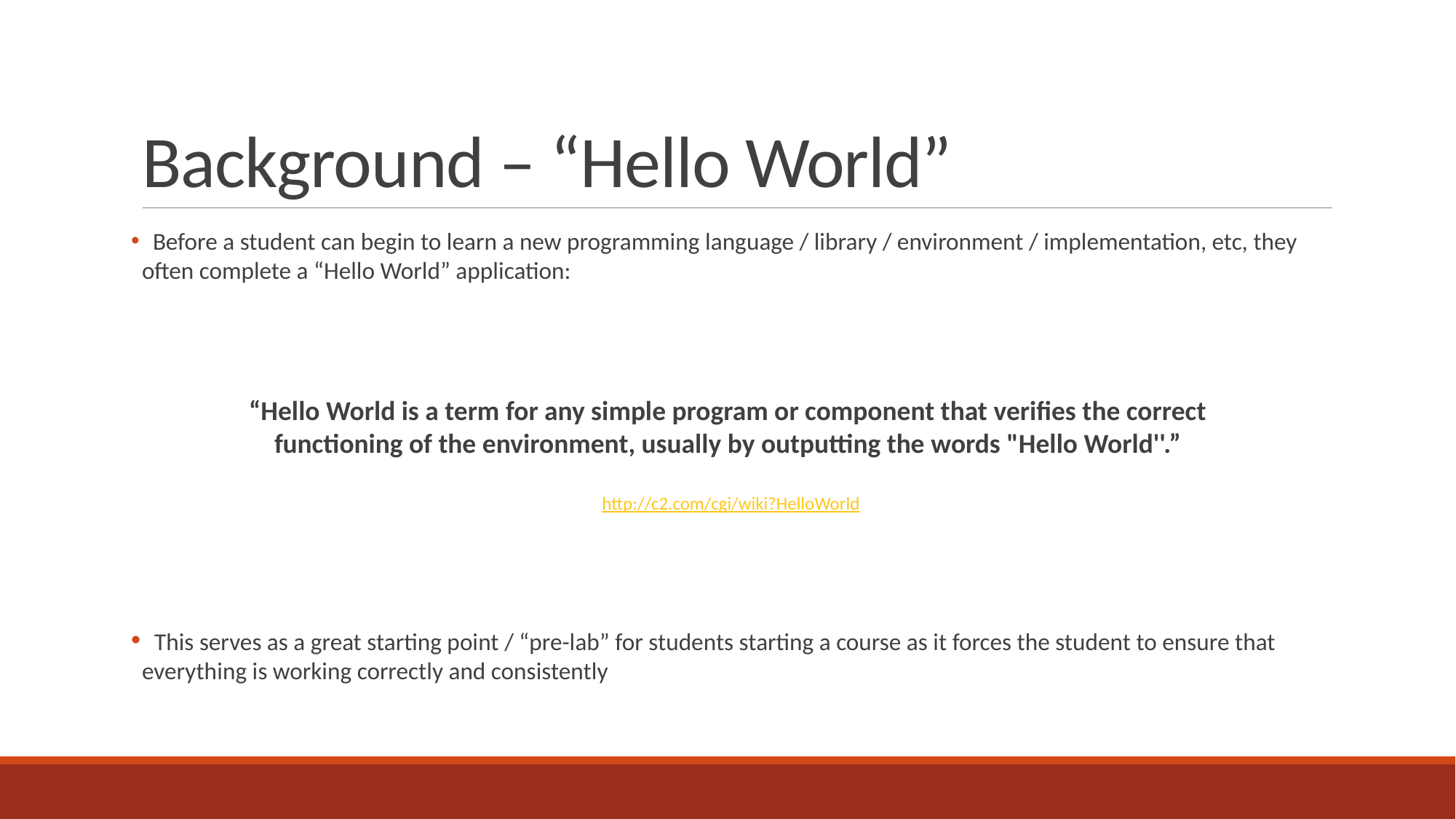

# Background – “Hello World”
  Before a student can begin to learn a new programming language / library / environment / implementation, etc, they often complete a “Hello World” application:

“Hello World is a term for any simple program or component that verifies the correct
functioning of the environment, usually by outputting the words "Hello World''.”
http://c2.com/cgi/wiki?HelloWorld

  This serves as a great starting point / “pre-lab” for students starting a course as it forces the student to ensure that everything is working correctly and consistently